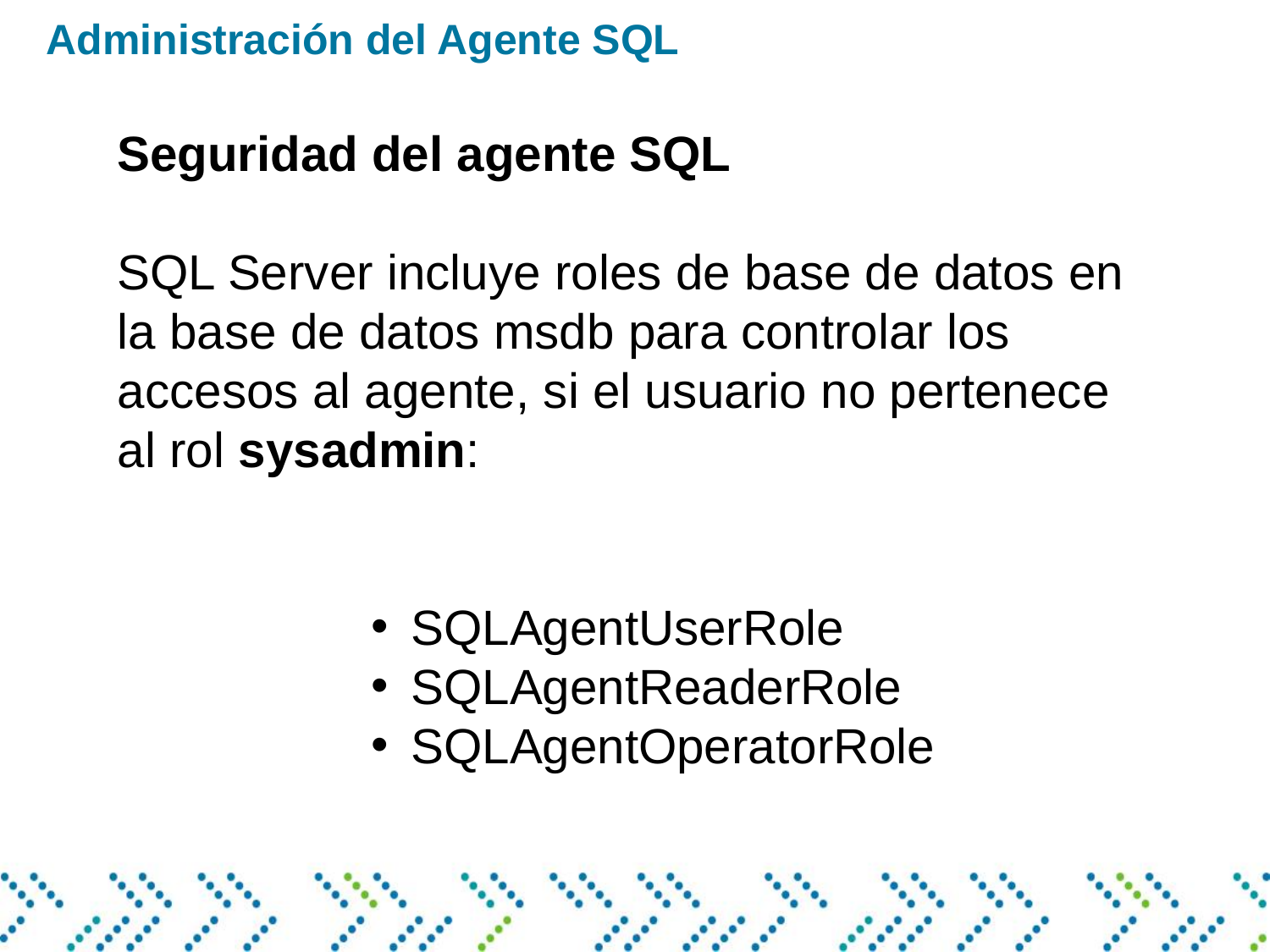

Administración del Agente SQL
Seguridad del agente SQL

SQL Server incluye roles de base de datos en la base de datos msdb para controlar los accesos al agente, si el usuario no pertenece al rol sysadmin:

SQLAgentUserRole
SQLAgentReaderRole
SQLAgentOperatorRole